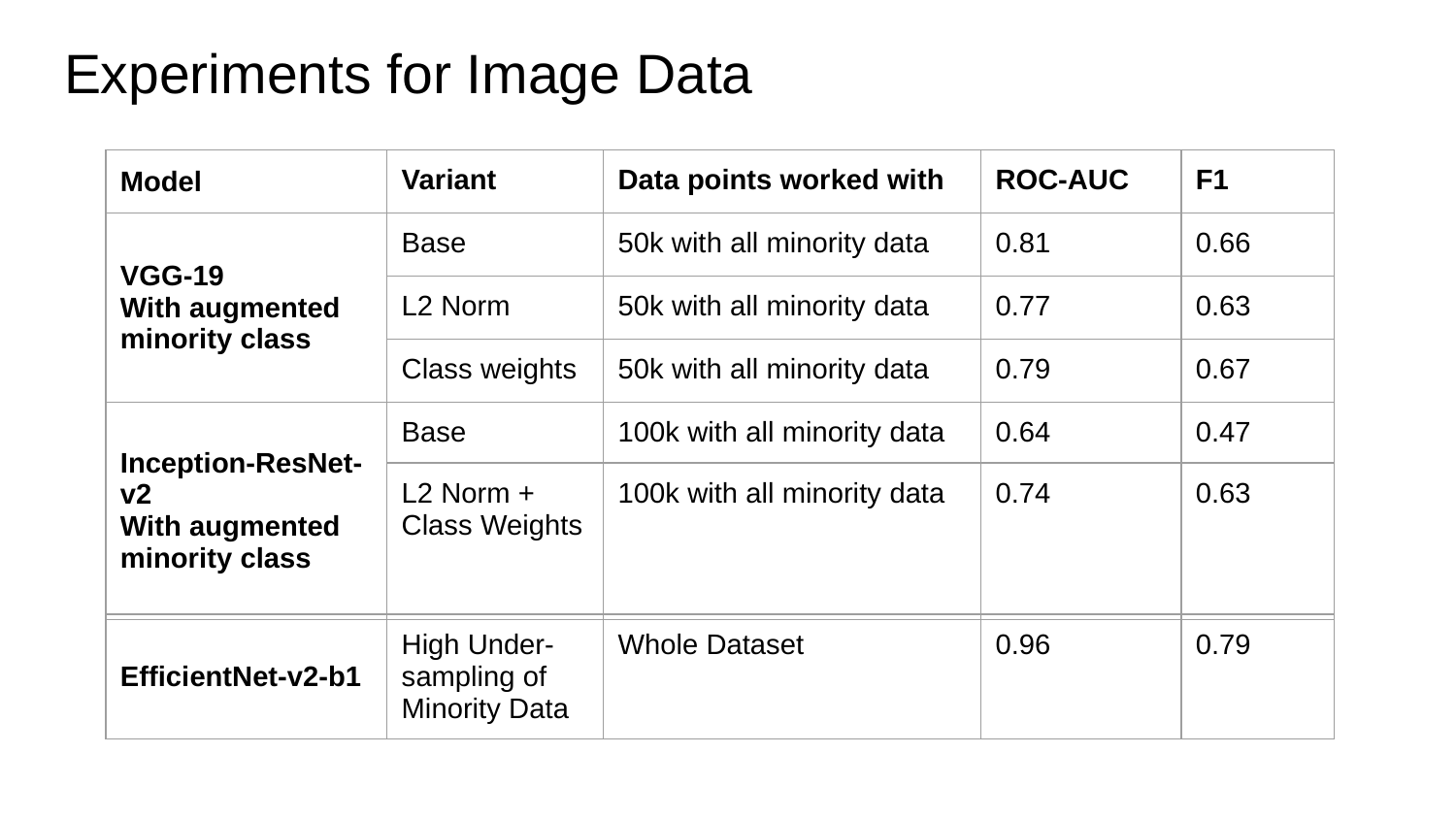

# Experiments for Image Data
| Model | Variant | Data points worked with | ROC-AUC | F1 |
| --- | --- | --- | --- | --- |
| VGG-19 With augmented minority class | Base | 50k with all minority data | 0.81 | 0.66 |
|  | L2 Norm | 50k with all minority data | 0.77 | 0.63 |
|  | Class weights | 50k with all minority data | 0.79 | 0.67 |
| Inception-ResNet-v2 With augmented minority class | Base | 100k with all minority data | 0.64 | 0.47 |
| --- | --- | --- | --- | --- |
|  | L2 Norm + Class Weights | 100k with all minority data | 0.74 | 0.63 |
| EfficientNet-v2-b1 | High Under- sampling of Minority Data | Whole Dataset | 0.96 | 0.79 |
| --- | --- | --- | --- | --- |